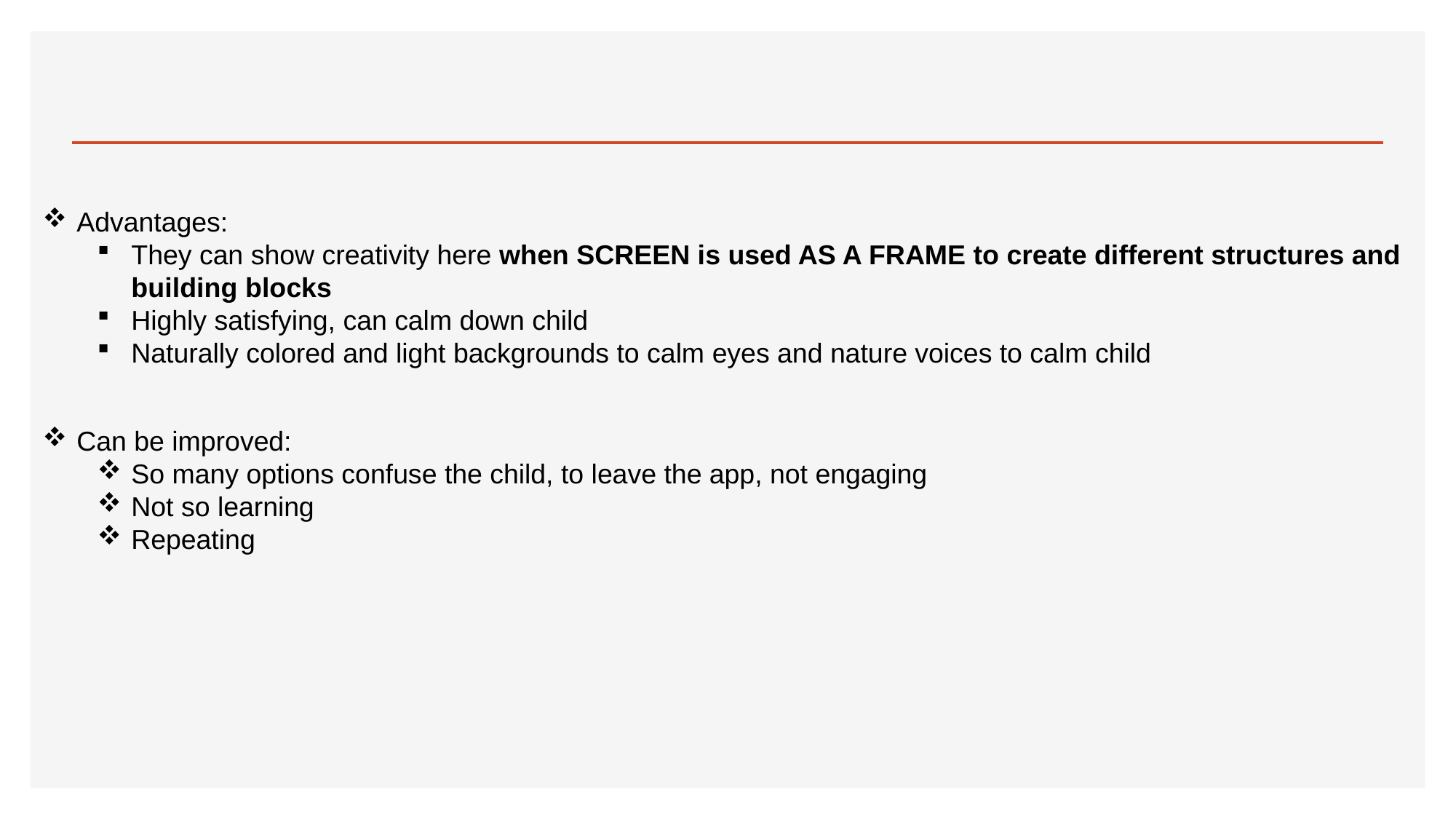

Advantages:
They can show creativity here when SCREEN is used AS A FRAME to create different structures and building blocks
Highly satisfying, can calm down child
Naturally colored and light backgrounds to calm eyes and nature voices to calm child

Can be improved:
So many options confuse the child, to leave the app, not engaging
Not so learning
Repeating